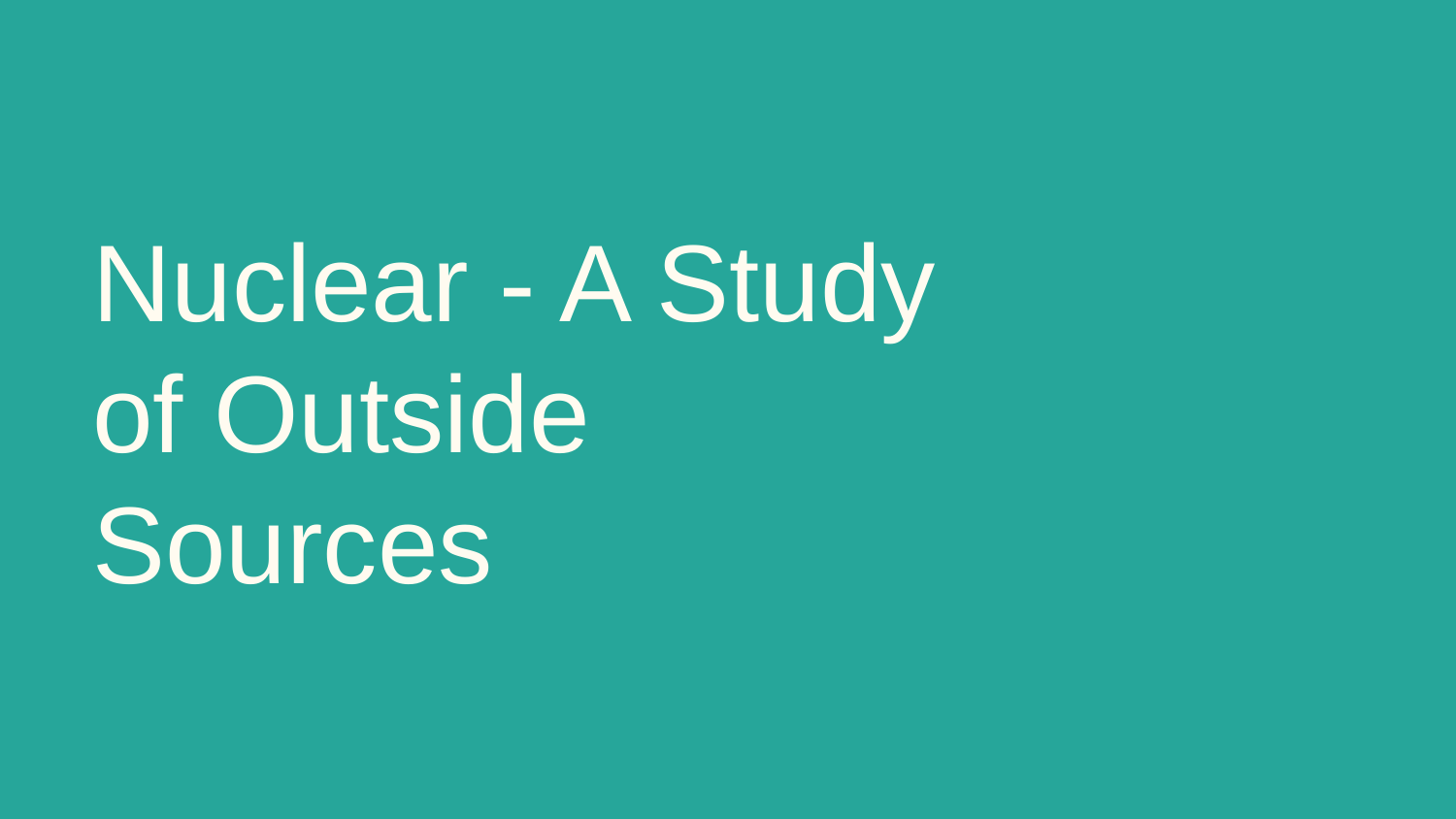

# Nuclear - A Study of Outside Sources